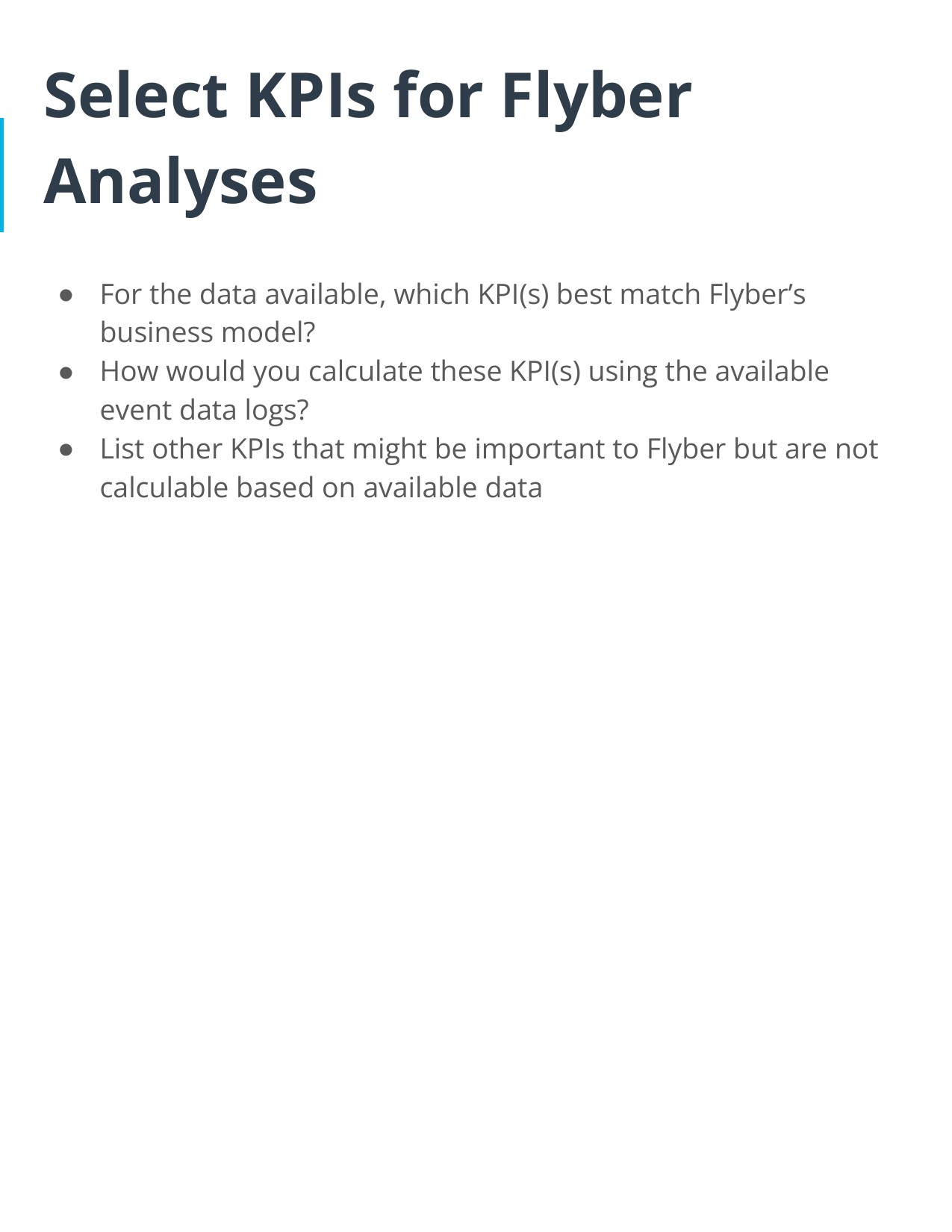

# Select KPIs for Flyber Analyses

For the data available, which KPI(s) best match Flyber’s business model?
How would you calculate these KPI(s) using the available event data logs?
List other KPIs that might be important to Flyber but are not calculable based on available data